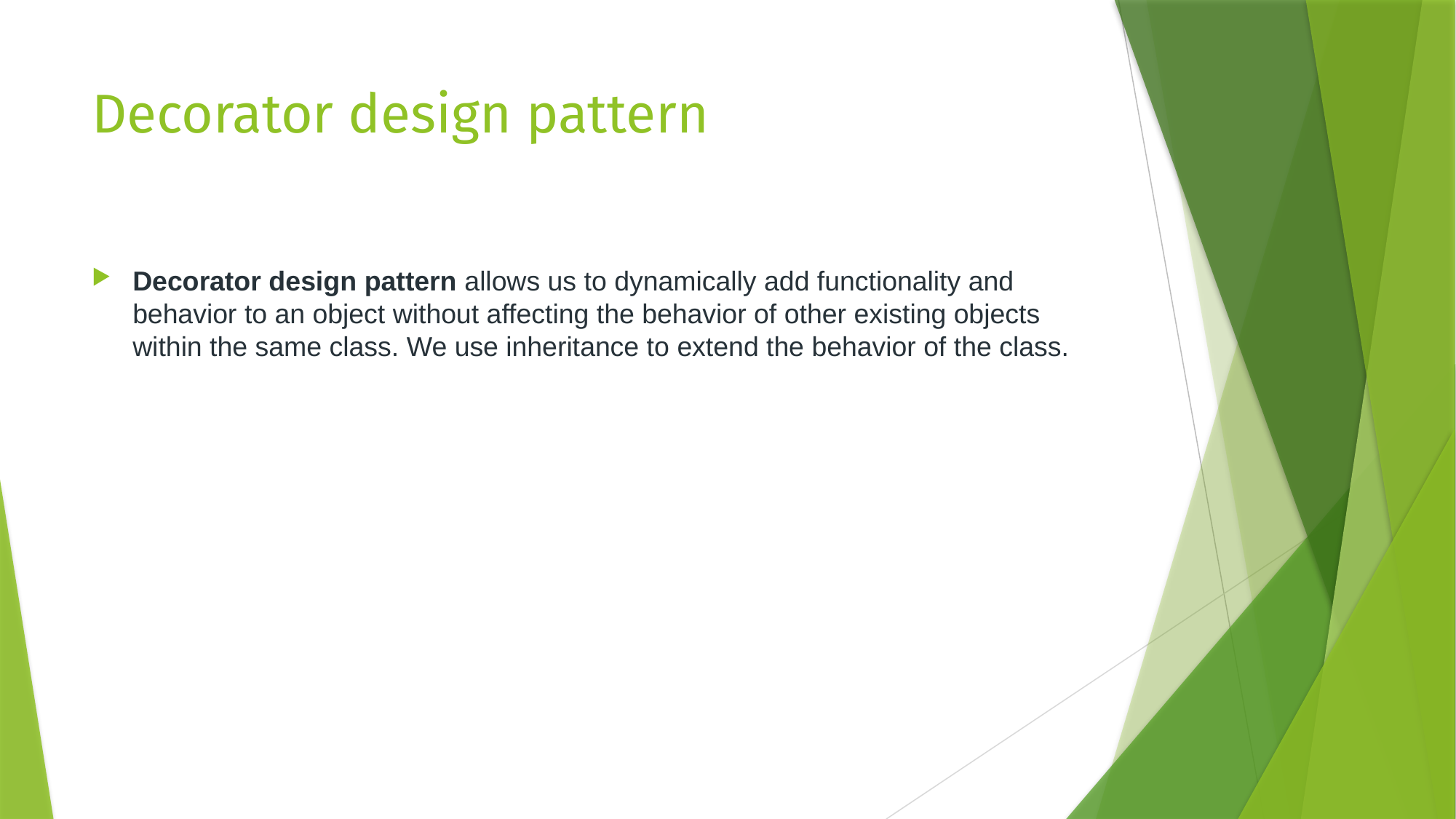

# Decorator design pattern
Decorator design pattern allows us to dynamically add functionality and behavior to an object without affecting the behavior of other existing objects within the same class. We use inheritance to extend the behavior of the class.